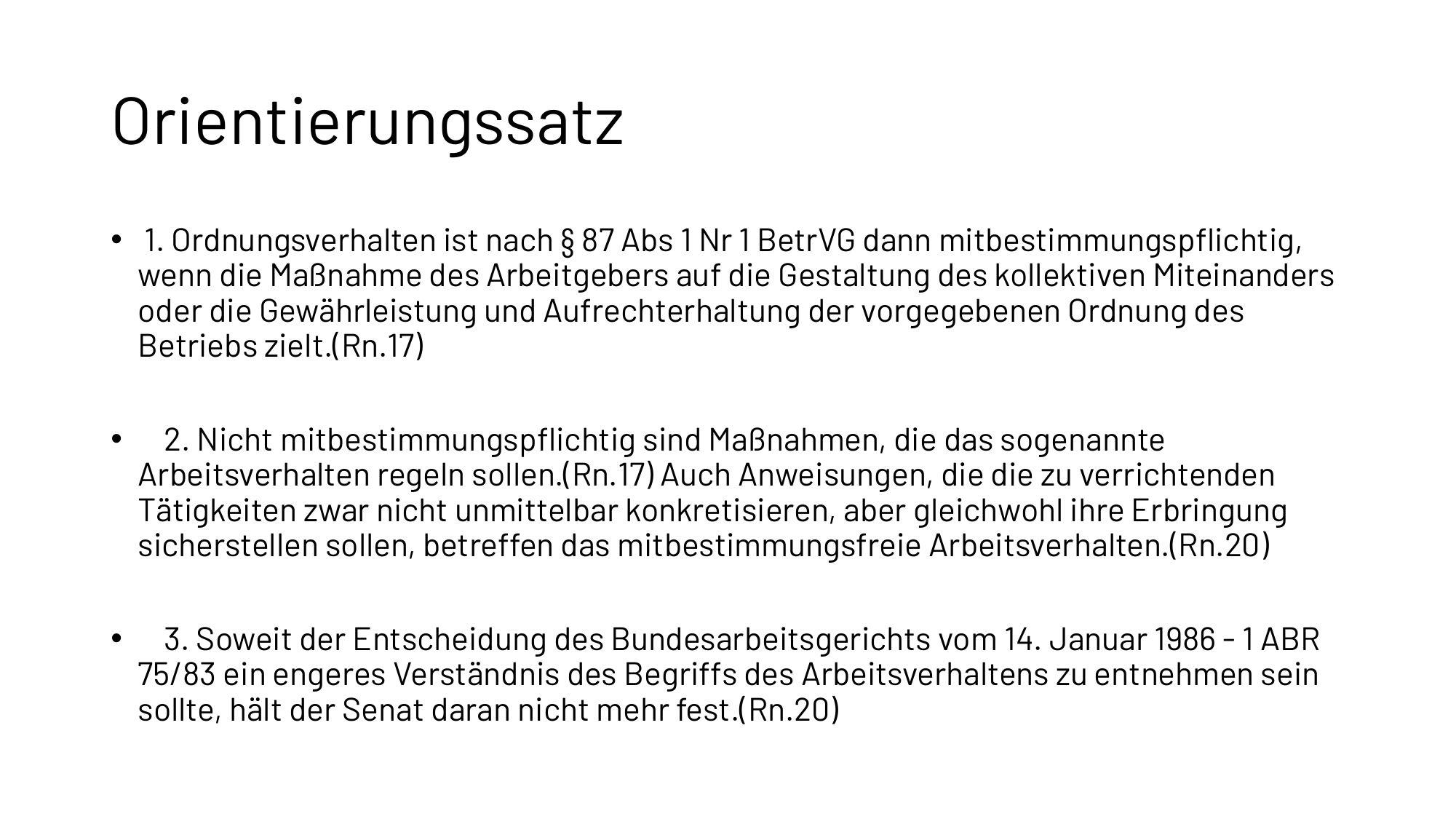

# Orientierungssatz
 1. Ordnungsverhalten ist nach § 87 Abs 1 Nr 1 BetrVG dann mitbestimmungspflichtig, wenn die Maßnahme des Arbeitgebers auf die Gestaltung des kollektiven Miteinanders oder die Gewährleistung und Aufrechterhaltung der vorgegebenen Ordnung des Betriebs zielt.(Rn.17)

    2. Nicht mitbestimmungspflichtig sind Maßnahmen, die das sogenannte Arbeitsverhalten regeln sollen.(Rn.17) Auch Anweisungen, die die zu verrichtenden Tätigkeiten zwar nicht unmittelbar konkretisieren, aber gleichwohl ihre Erbringung sicherstellen sollen, betreffen das mitbestimmungsfreie Arbeitsverhalten.(Rn.20)

    3. Soweit der Entscheidung des Bundesarbeitsgerichts vom 14. Januar 1986 - 1 ABR 75/83 ein engeres Verständnis des Begriffs des Arbeitsverhaltens zu entnehmen sein sollte, hält der Senat daran nicht mehr fest.(Rn.20)